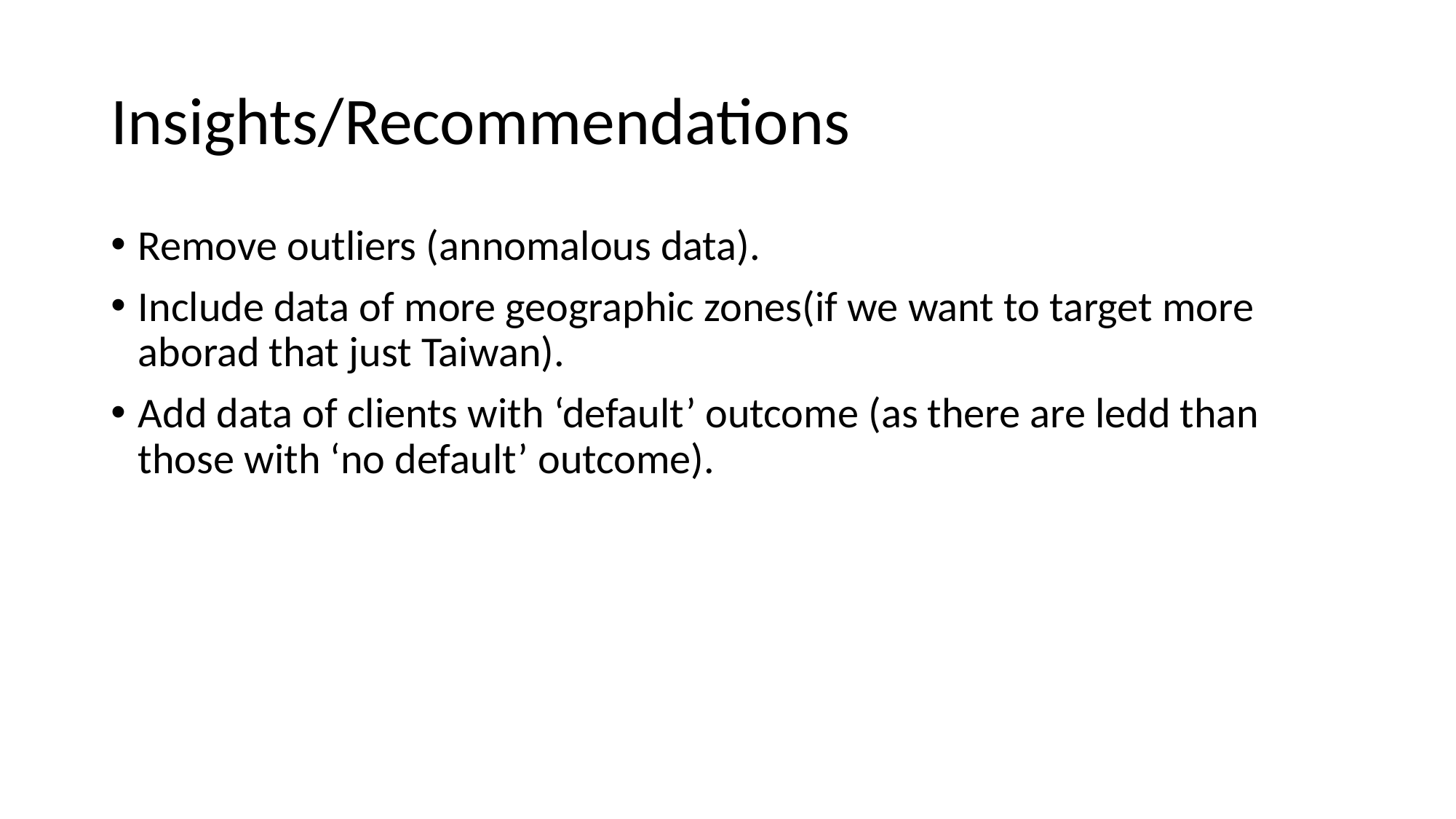

# Insights/Recommendations
Remove outliers (annomalous data).
Include data of more geographic zones(if we want to target more aborad that just Taiwan).
Add data of clients with ‘default’ outcome (as there are ledd than those with ‘no default’ outcome).